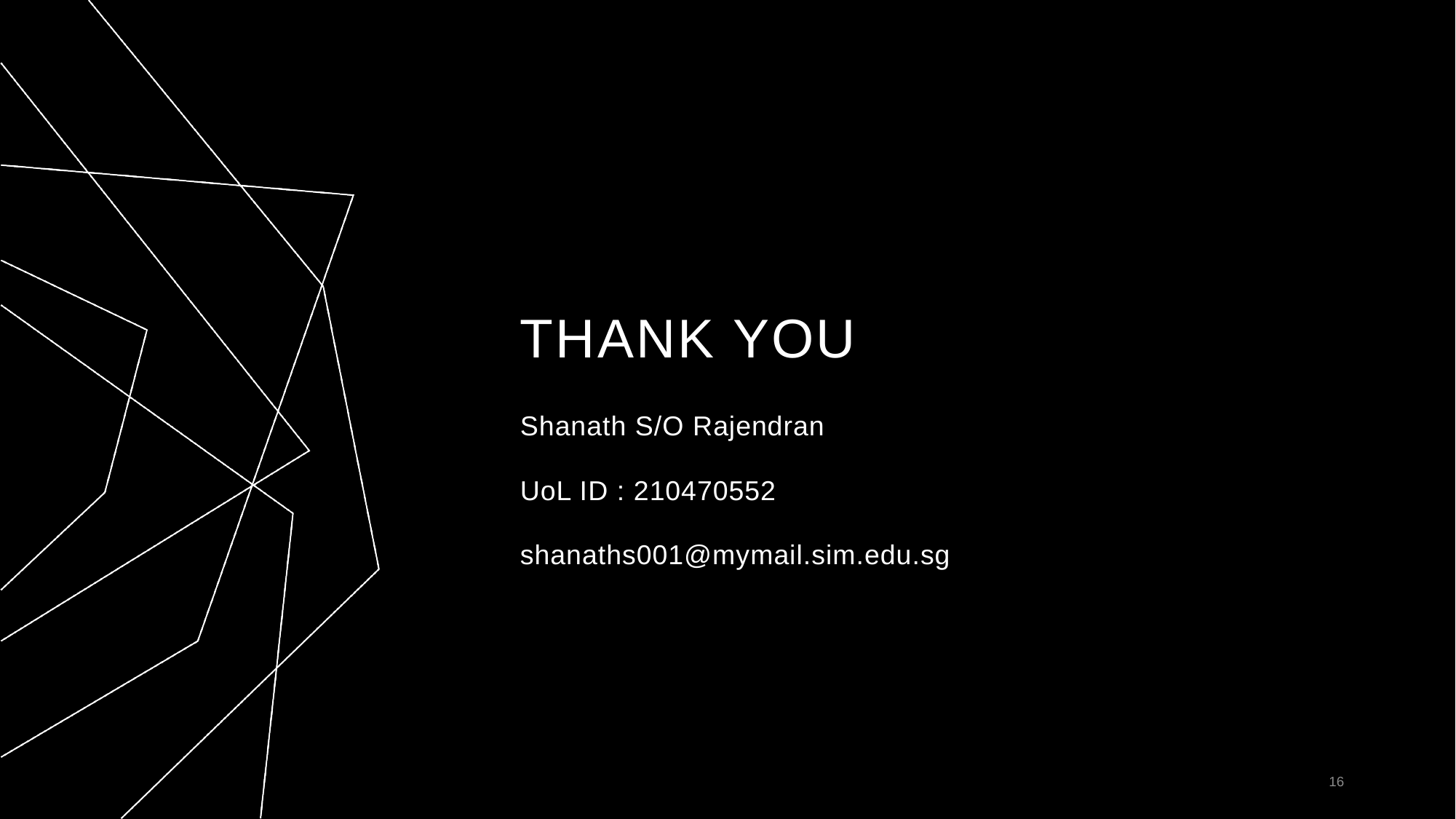

# THANK YOU
Shanath S/O Rajendran
UoL ID : 210470552
shanaths001@mymail.sim.edu.sg
16